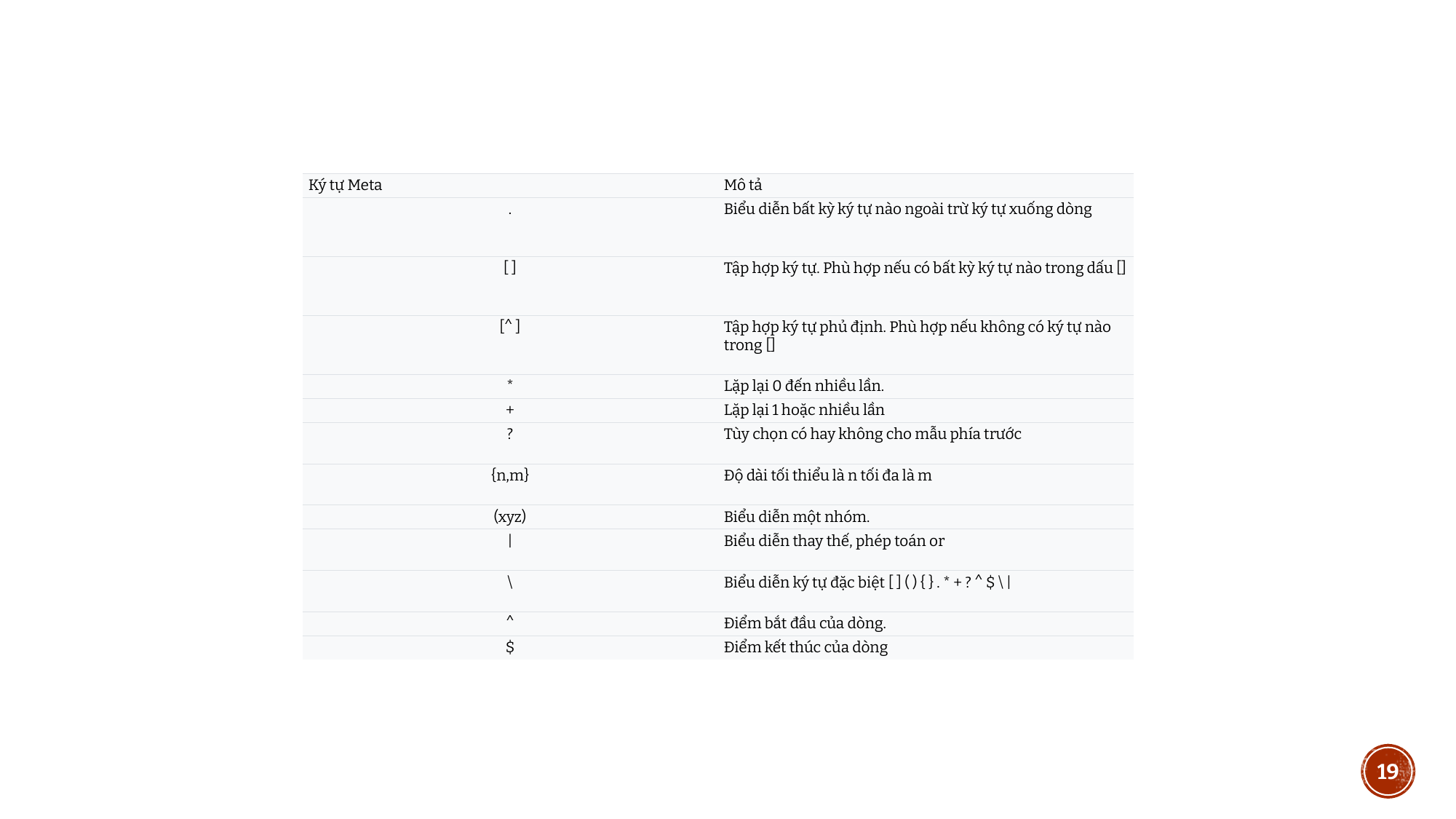

| Ký tự Meta | Mô tả |
| --- | --- |
| . | Biểu diễn bất kỳ ký tự nào ngoài trừ ký tự xuống dòng |
| [ ] | Tập hợp ký tự. Phù hợp nếu có bất kỳ ký tự nào trong dấu [] |
| [^ ] | Tập hợp ký tự phủ định. Phù hợp nếu không có ký tự nào trong [] |
| \* | Lặp lại 0 đến nhiều lần. |
| + | Lặp lại 1 hoặc nhiều lần |
| ? | Tùy chọn có hay không cho mẫu phía trước |
| {n,m} | Độ dài tối thiểu là n tối đa là m |
| (xyz) | Biểu diễn một nhóm. |
| | | Biểu diễn thay thế, phép toán or |
| \ | Biểu diễn ký tự đặc biệt [ ] ( ) { } . \* + ? ^ $ \ | |
| ^ | Điểm bắt đầu của dòng. |
| $ | Điểm kết thúc của dòng |
19